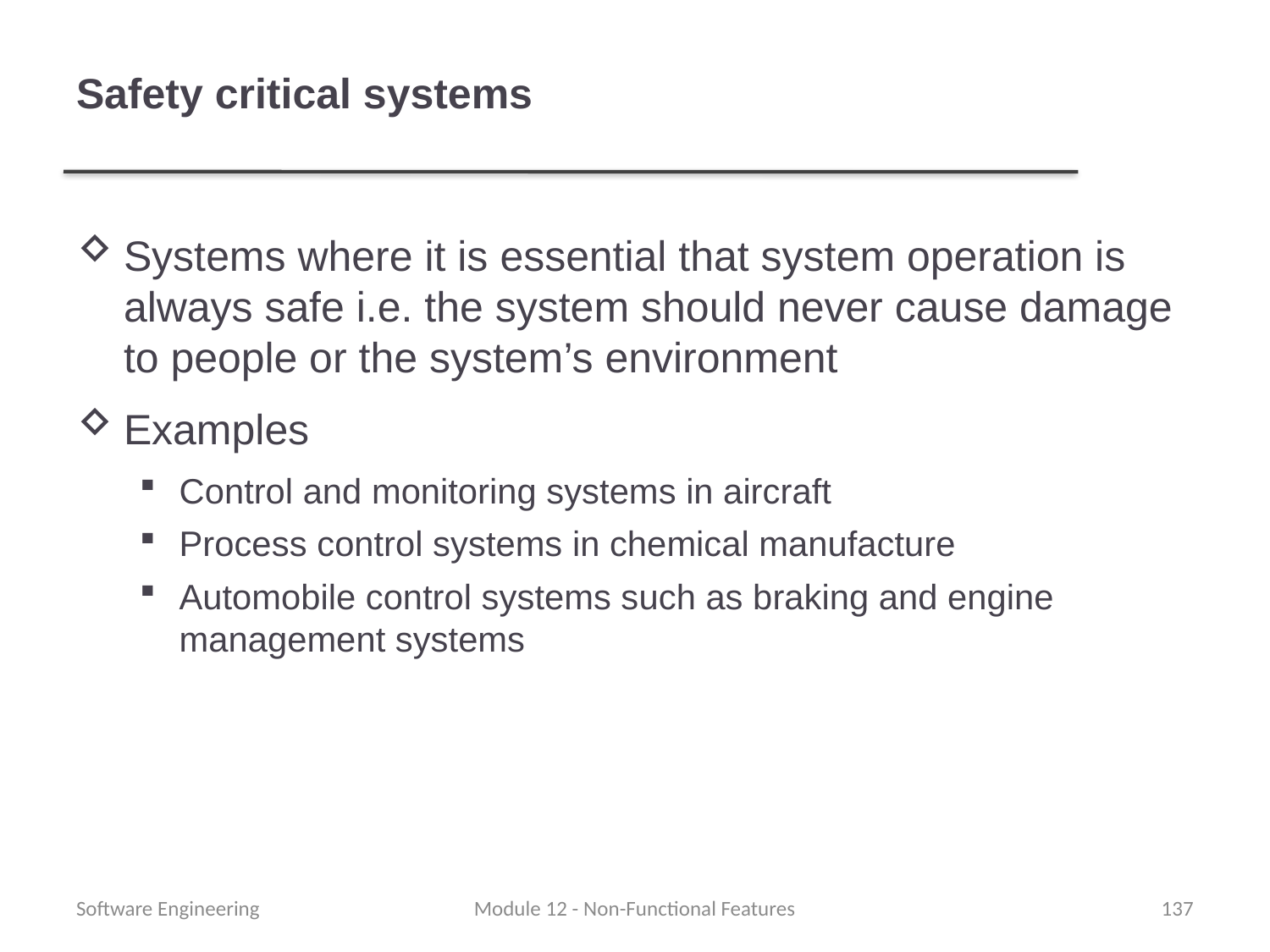

# Safety critical systems
Systems where it is essential that system operation is always safe i.e. the system should never cause damage to people or the system’s environment
Examples
Control and monitoring systems in aircraft
Process control systems in chemical manufacture
Automobile control systems such as braking and engine management systems
Software Engineering
Module 12 - Non-Functional Features
137